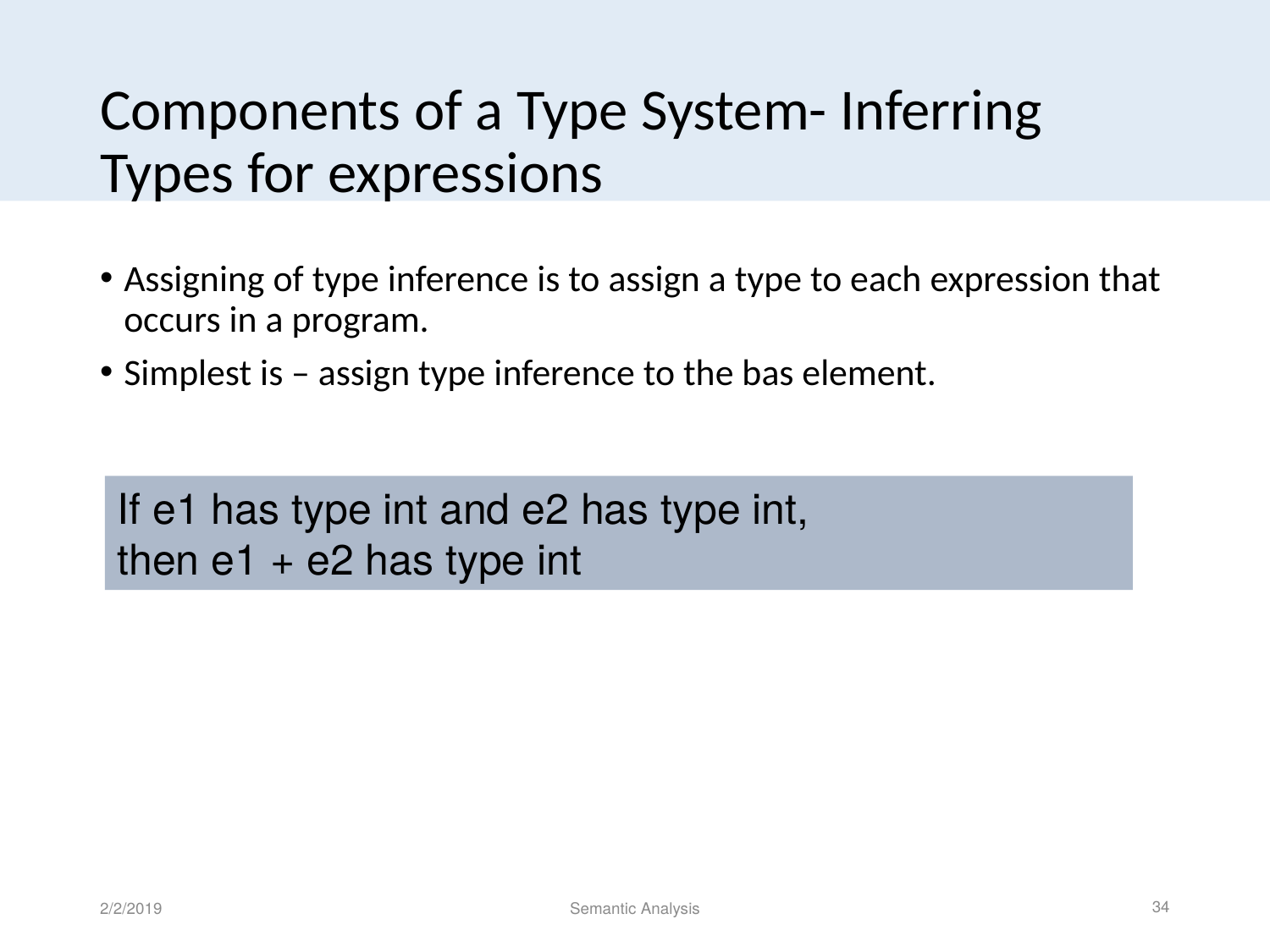

# Components of a Type System- Inferring Types for expressions
Assigning of type inference is to assign a type to each expression that occurs in a program.
Simplest is – assign type inference to the bas element.

If e1 has type int and e2 has type int,
then e1 + e2 has type int
2/2/2019
Semantic Analysis
34